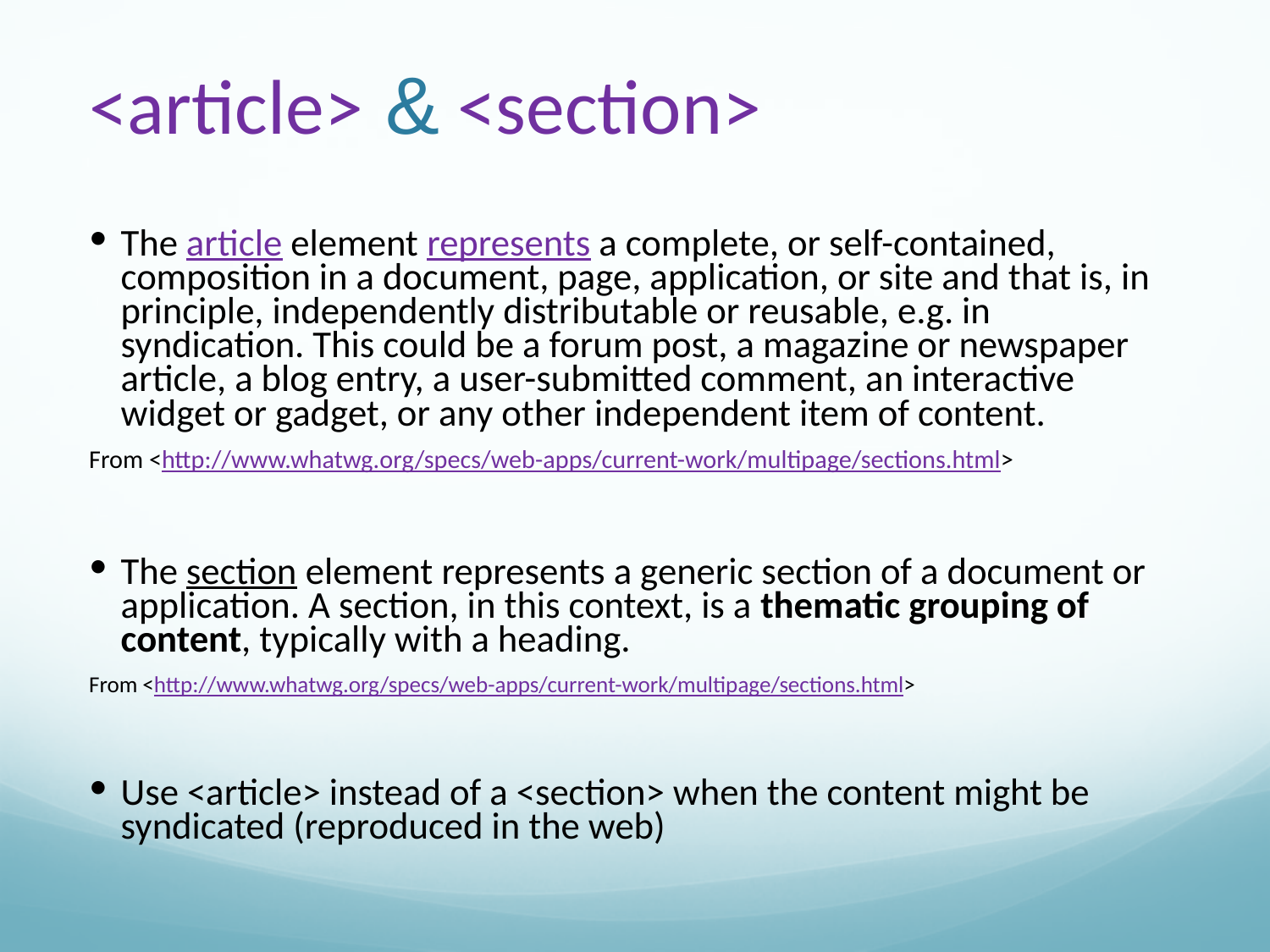

# <article> & <section>
The article element represents a complete, or self-contained, composition in a document, page, application, or site and that is, in principle, independently distributable or reusable, e.g. in syndication. This could be a forum post, a magazine or newspaper article, a blog entry, a user-submitted comment, an interactive widget or gadget, or any other independent item of content.
From <http://www.whatwg.org/specs/web-apps/current-work/multipage/sections.html>

The section element represents a generic section of a document or application. A section, in this context, is a thematic grouping of content, typically with a heading.
From <http://www.whatwg.org/specs/web-apps/current-work/multipage/sections.html>

Use <article> instead of a <section> when the content might be syndicated (reproduced in the web)